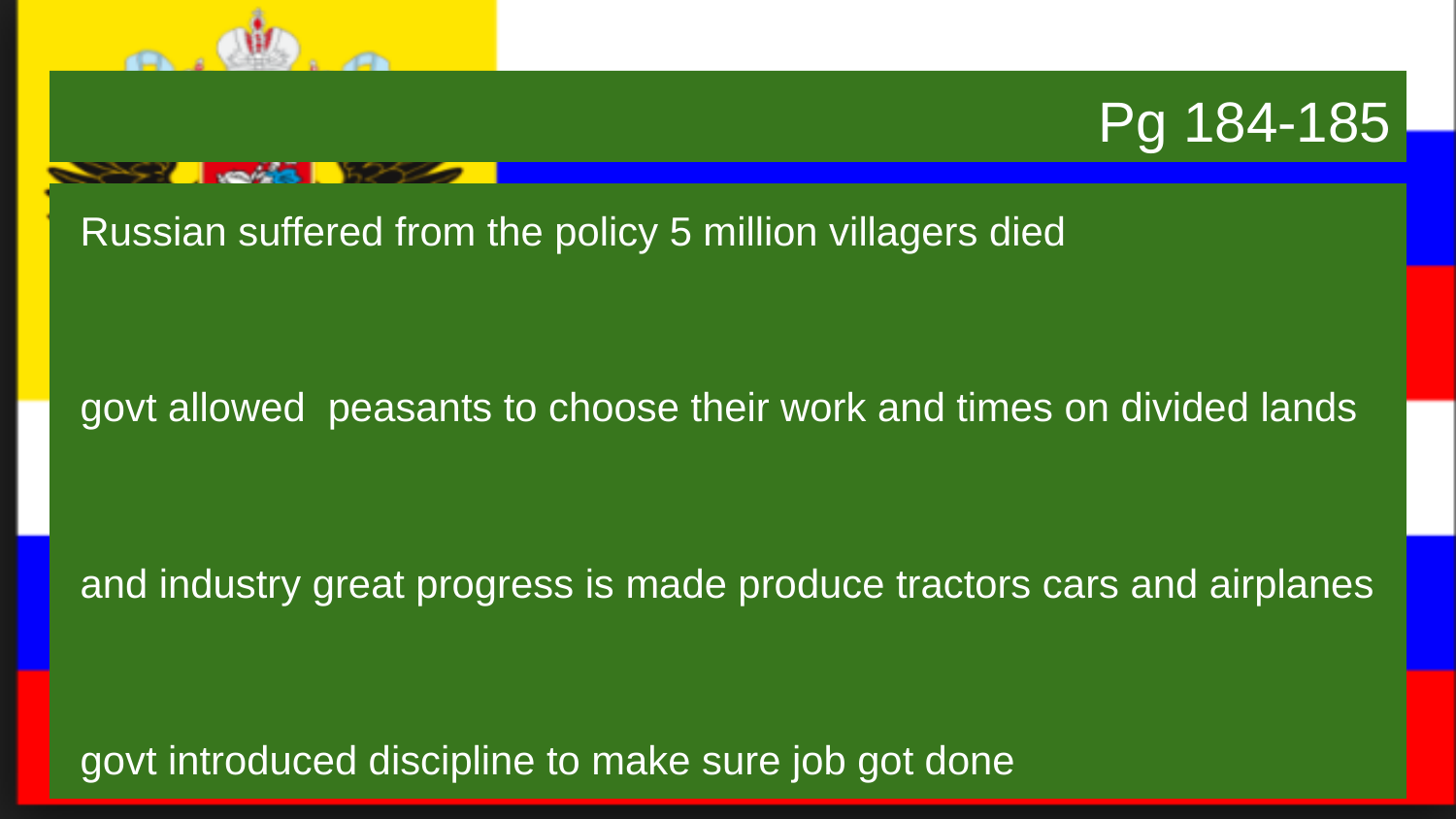

# Pg 184-185
Russian suffered from the policy 5 million villagers died

govt allowed  peasants to choose their work and times on divided lands

and industry great progress is made produce tractors cars and airplanes

govt introduced discipline to make sure job got done